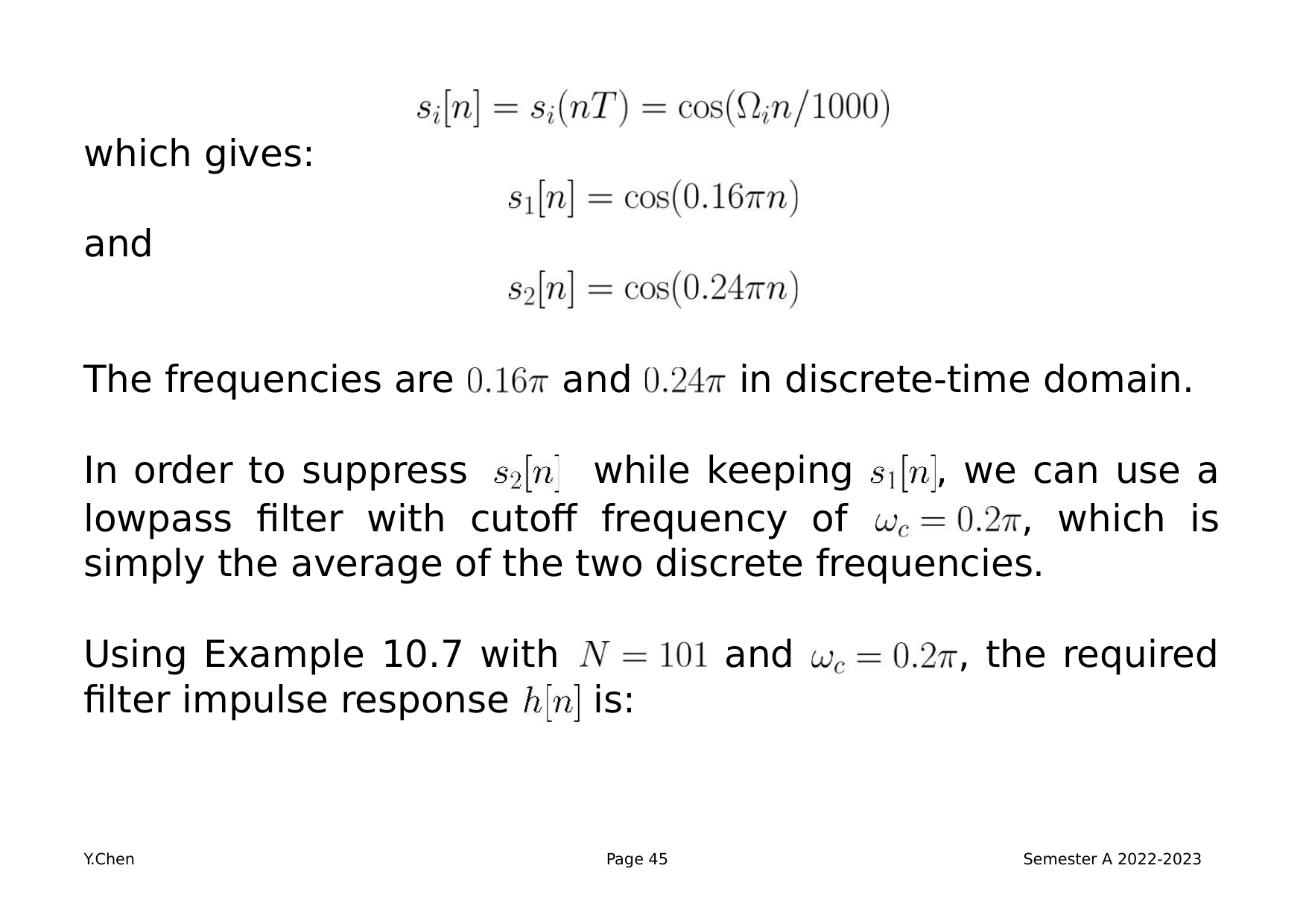

which gives:
and

The frequencies are
In order to suppress
and
in discrete-time domain.

while keeping , we can use a
, which is
simply the average of the two discrete frequencies.

lowpass filter with cutoff frequency of

Using Example 10.7 with
filter impulse response
and
, the required

is:

Y.Chen
Page 45
Semester A 2022-2023